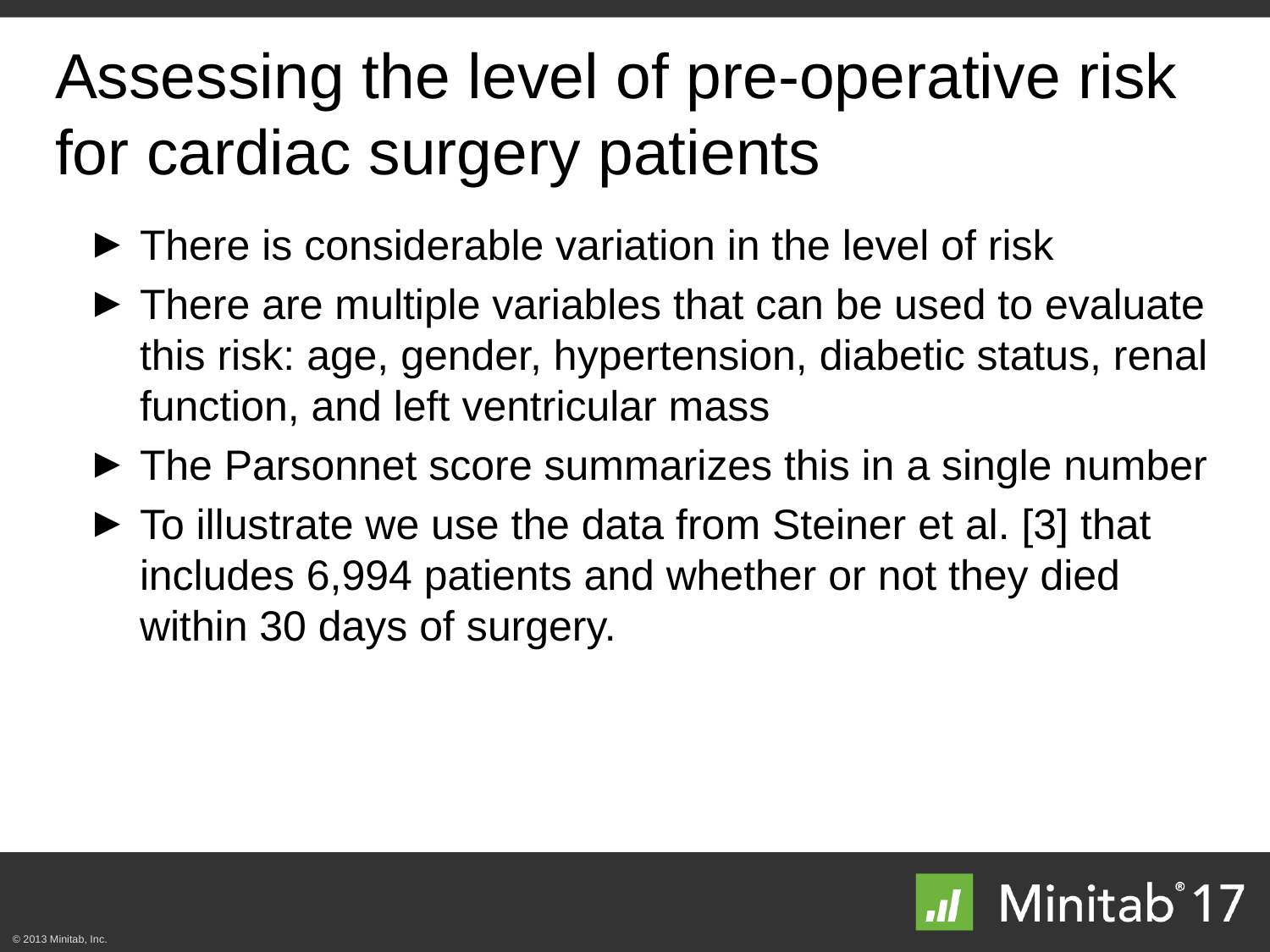

# Assessing the level of pre-operative risk for cardiac surgery patients
There is considerable variation in the level of risk
There are multiple variables that can be used to evaluate this risk: age, gender, hypertension, diabetic status, renal function, and left ventricular mass
The Parsonnet score summarizes this in a single number
To illustrate we use the data from Steiner et al. [3] that includes 6,994 patients and whether or not they died within 30 days of surgery.